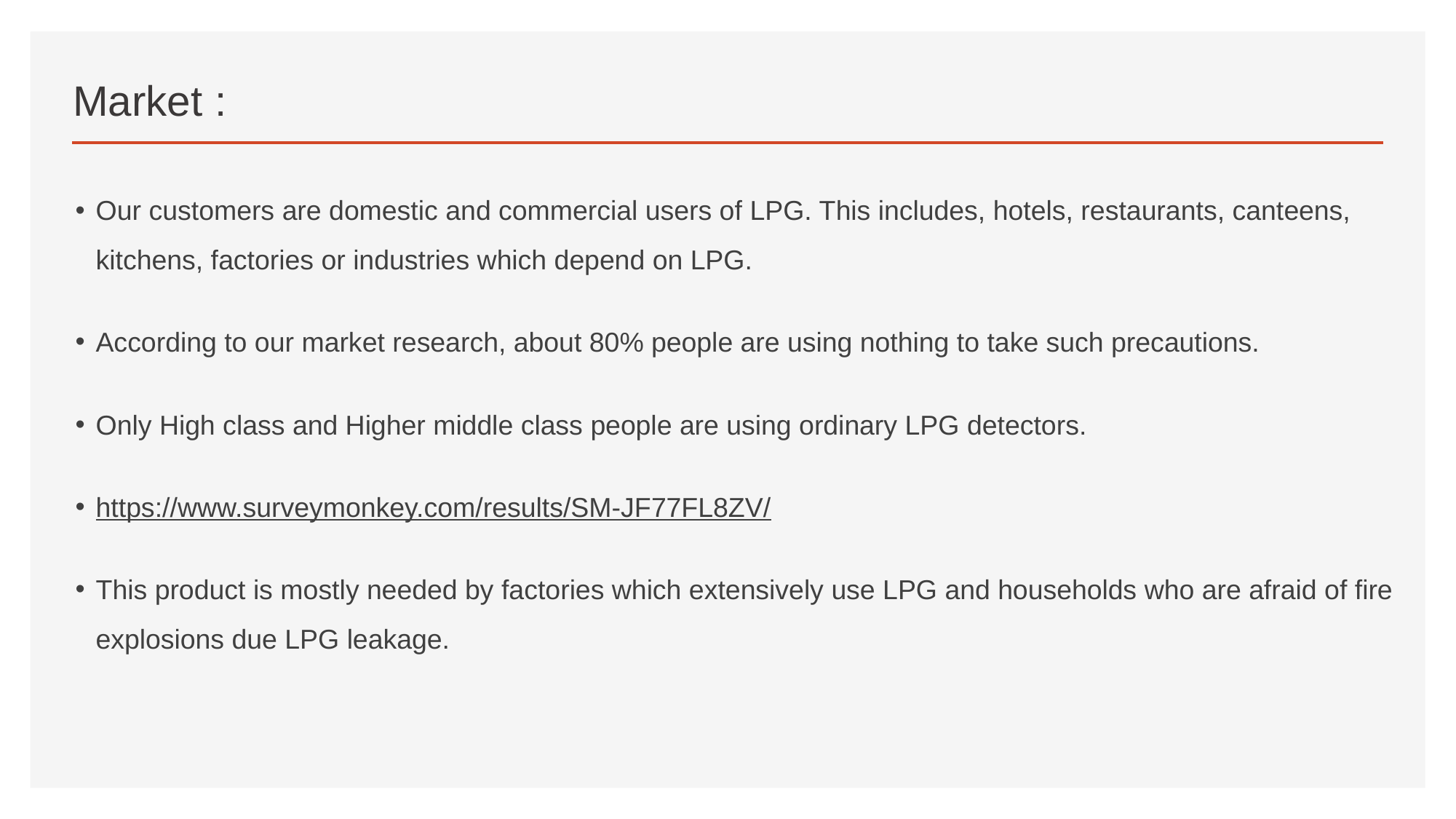

# Market :
Our customers are domestic and commercial users of LPG. This includes, hotels, restaurants, canteens, kitchens, factories or industries which depend on LPG.
According to our market research, about 80% people are using nothing to take such precautions.
Only High class and Higher middle class people are using ordinary LPG detectors.
https://www.surveymonkey.com/results/SM-JF77FL8ZV/
This product is mostly needed by factories which extensively use LPG and households who are afraid of fire explosions due LPG leakage.